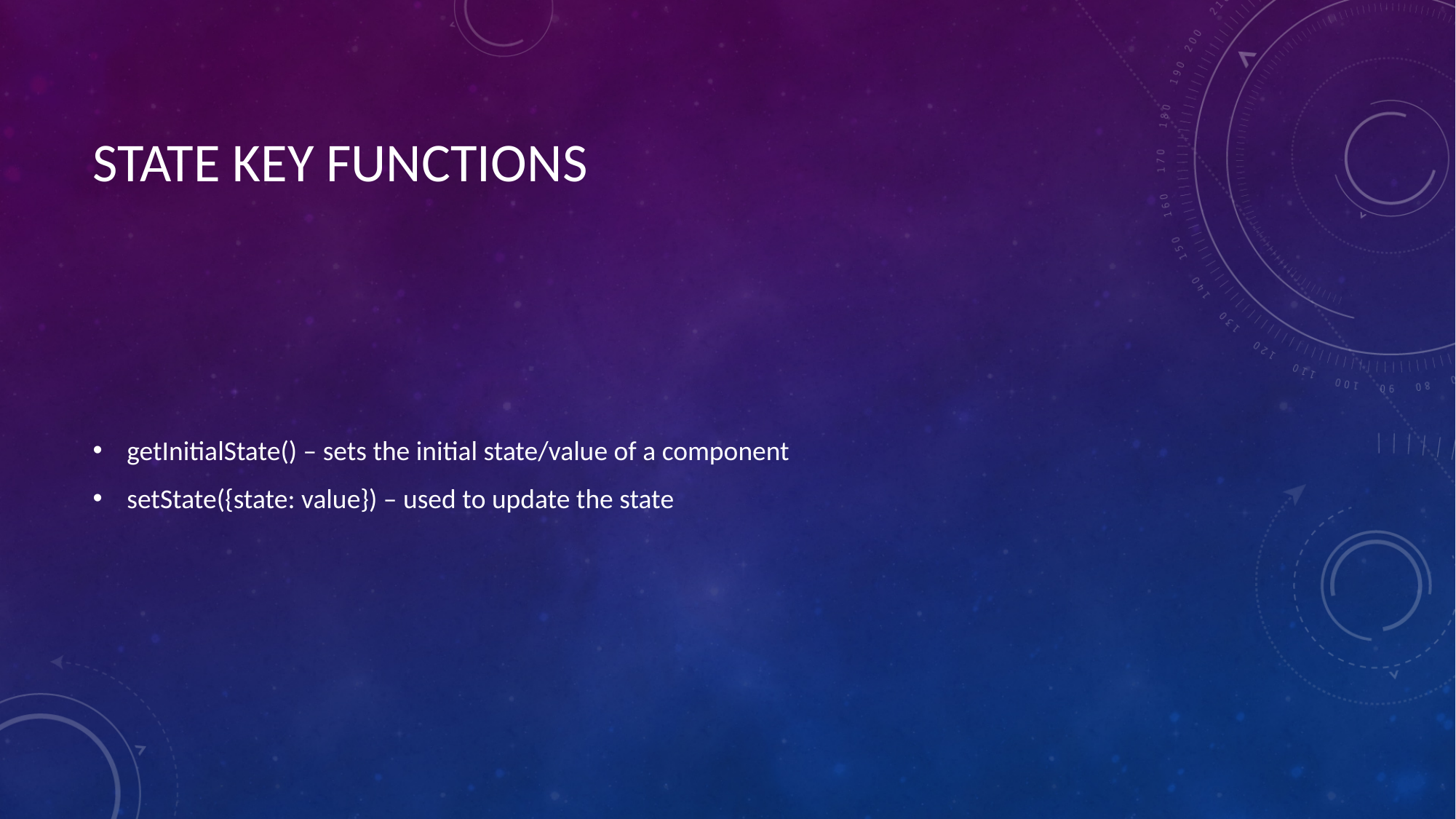

# State key functions
getInitialState() – sets the initial state/value of a component
setState({state: value}) – used to update the state